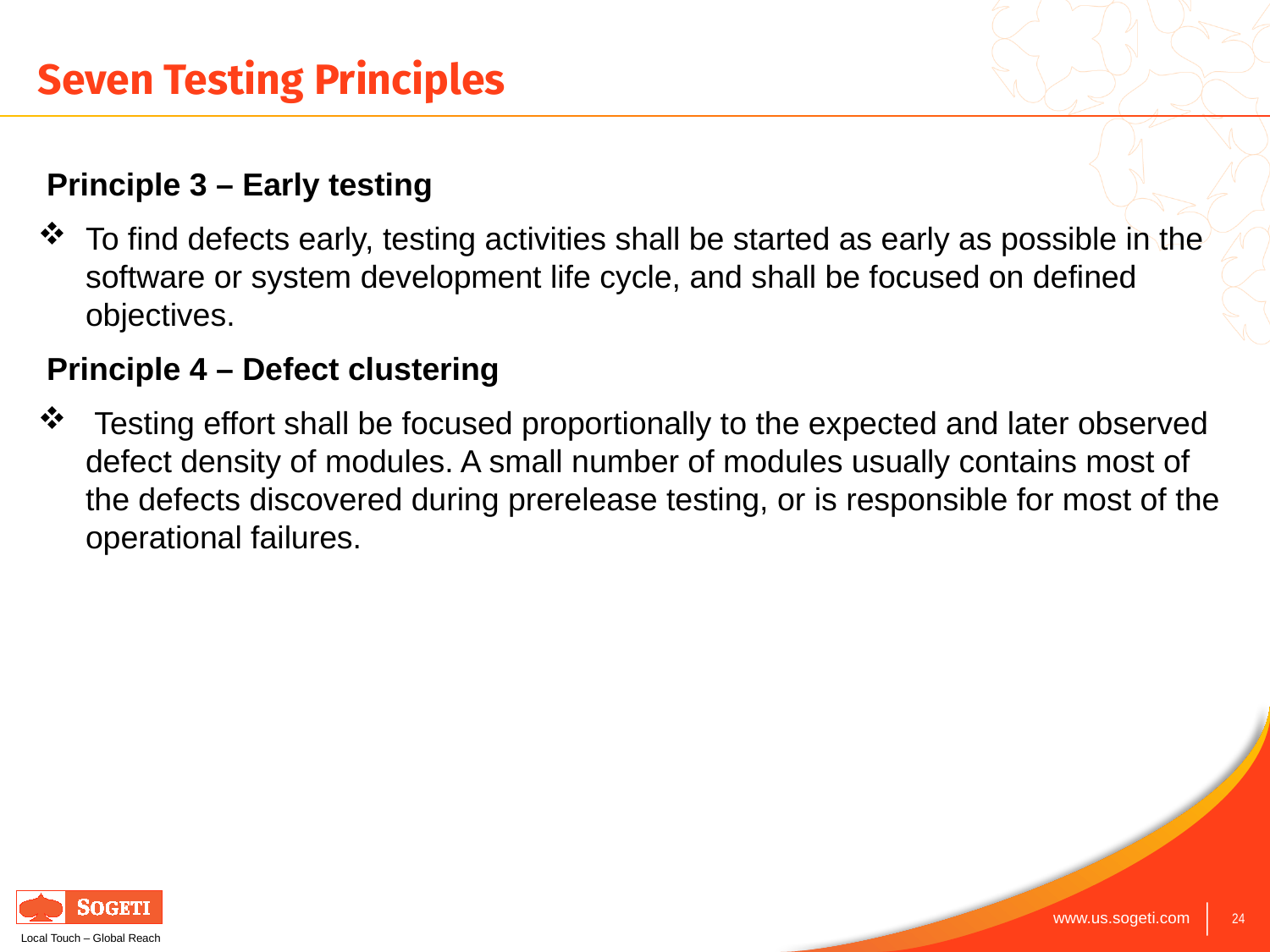

# Seven Testing Principles
 Principle 3 – Early testing
To find defects early, testing activities shall be started as early as possible in the software or system development life cycle, and shall be focused on defined objectives.
 Principle 4 – Defect clustering
 Testing effort shall be focused proportionally to the expected and later observed defect density of modules. A small number of modules usually contains most of the defects discovered during prerelease testing, or is responsible for most of the operational failures.